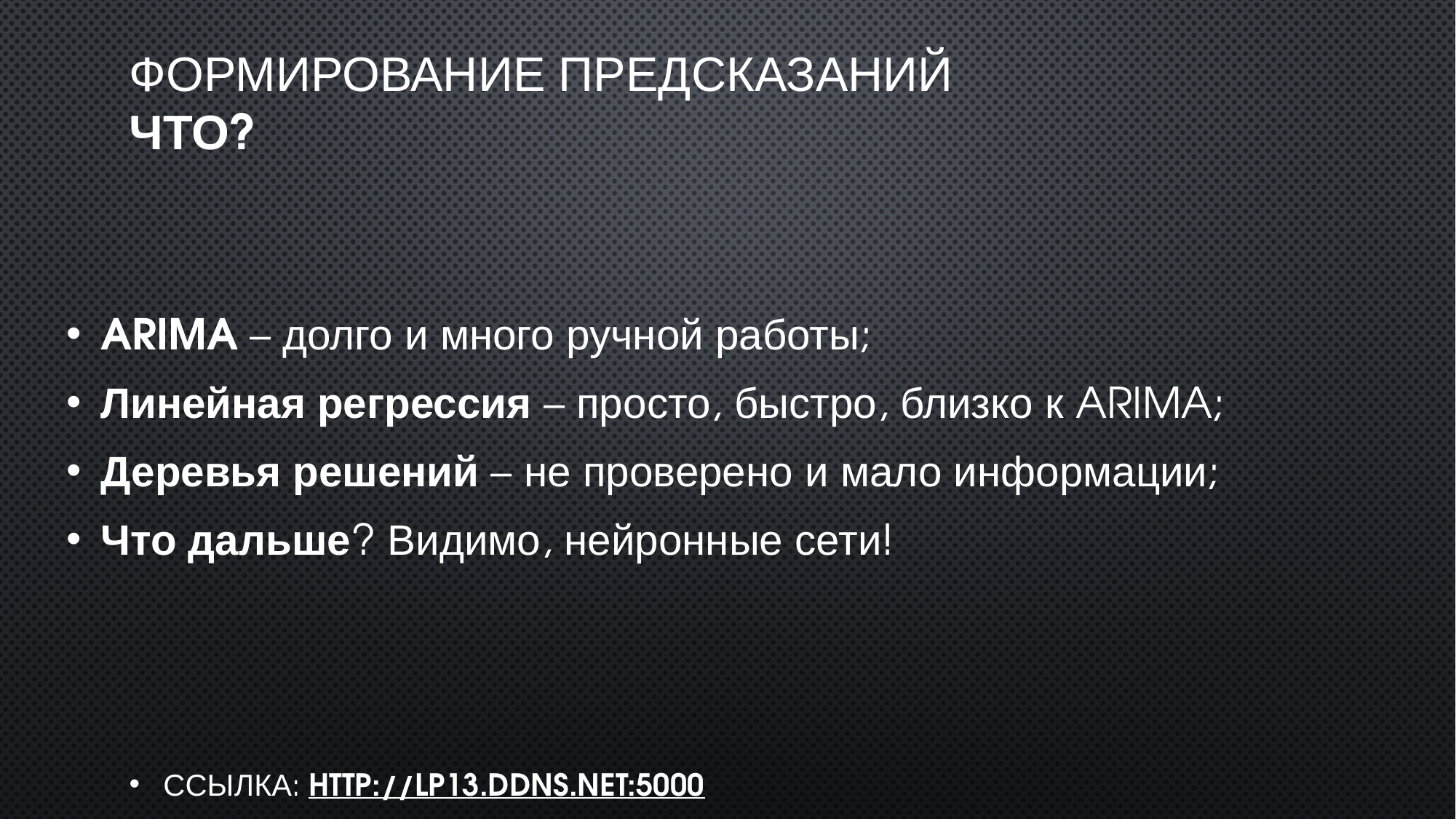

# ФОРМИРОВАНИЕ Предсказаний Что?
ARIMA – долго и много ручной работы;
Линейная регрессия – просто, быстро, близко к ARIMA;
Деревья решений – не проверено и мало информации;
Что дальше? Видимо, нейронные сети!
Ссылка: http://lp13.ddns.net:5000